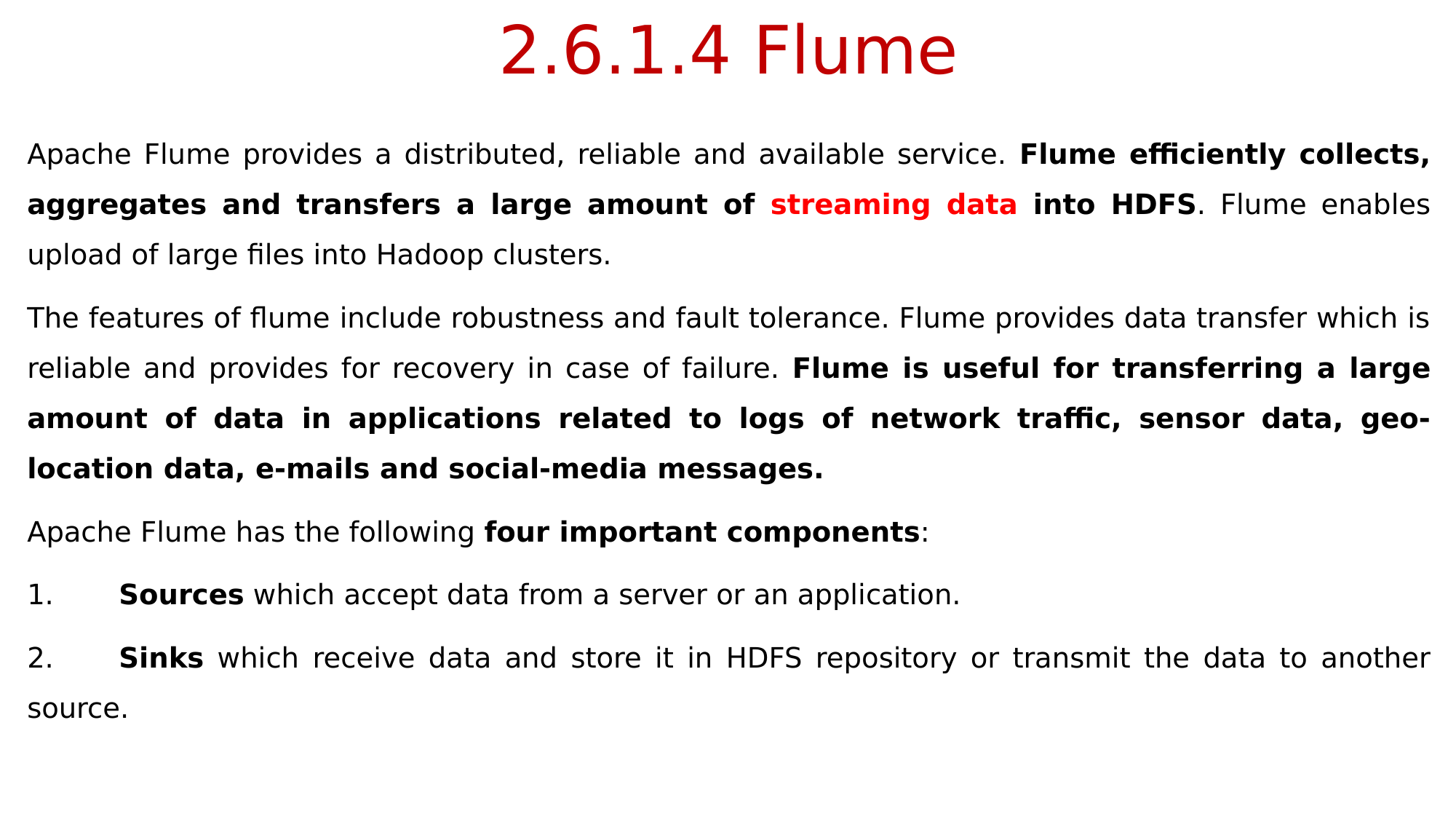

# 2.6.1.4 Flume
Apache Flume provides a distributed, reliable and available service. Flume efficiently collects, aggregates and transfers a large amount of streaming data into HDFS. Flume enables upload of large files into Hadoop clusters.
The features of flume include robustness and fault tolerance. Flume provides data transfer which is reliable and provides for recovery in case of failure. Flume is useful for transferring a large amount of data in applications related to logs of network traffic, sensor data, geo-location data, e-mails and social-media messages.
Apache Flume has the following four important components:
1.	Sources which accept data from a server or an application.
2.	Sinks which receive data and store it in HDFS repository or transmit the data to another source.